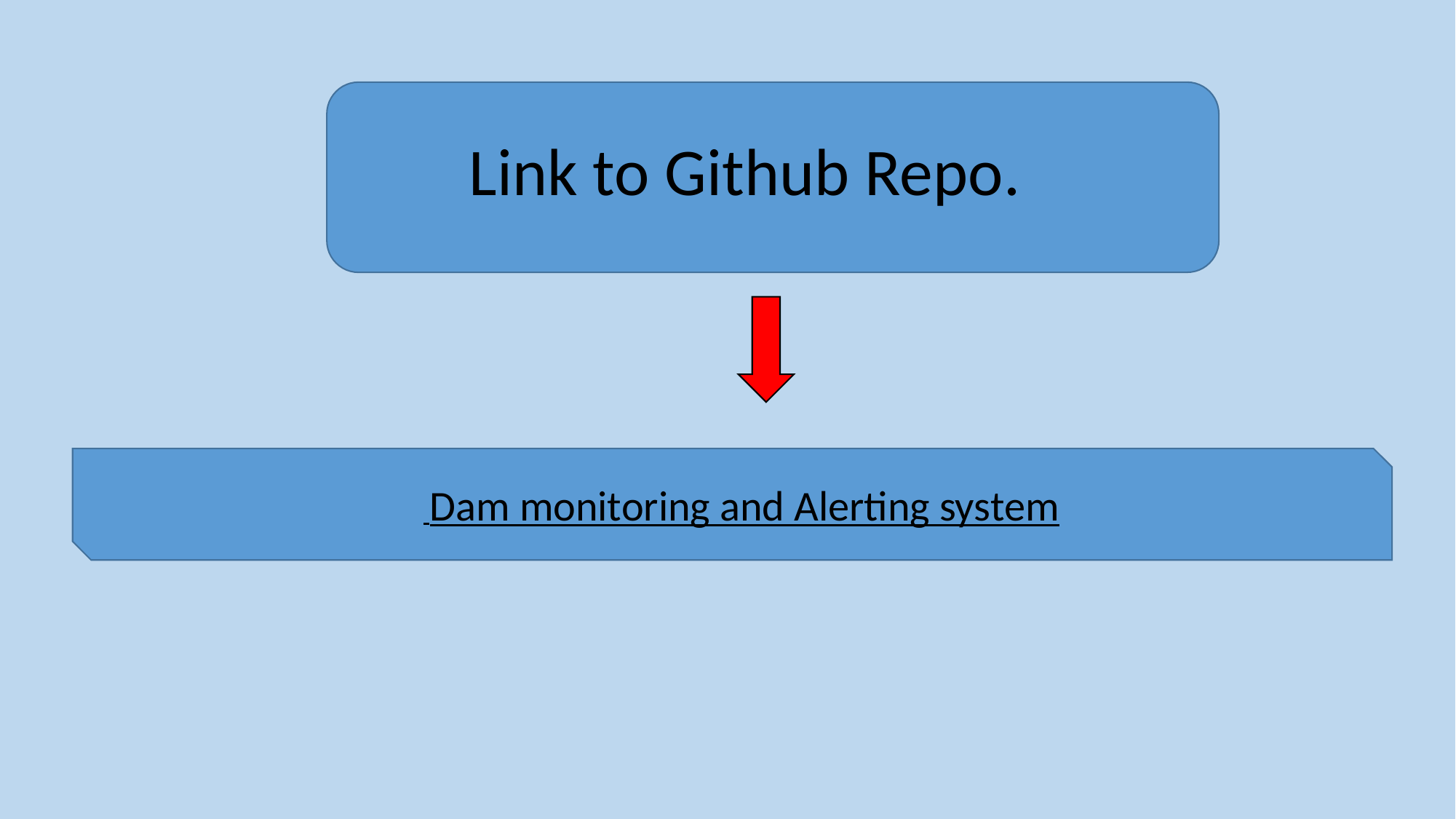

# Link to Github Repo.

 Dam monitoring and Alerting system